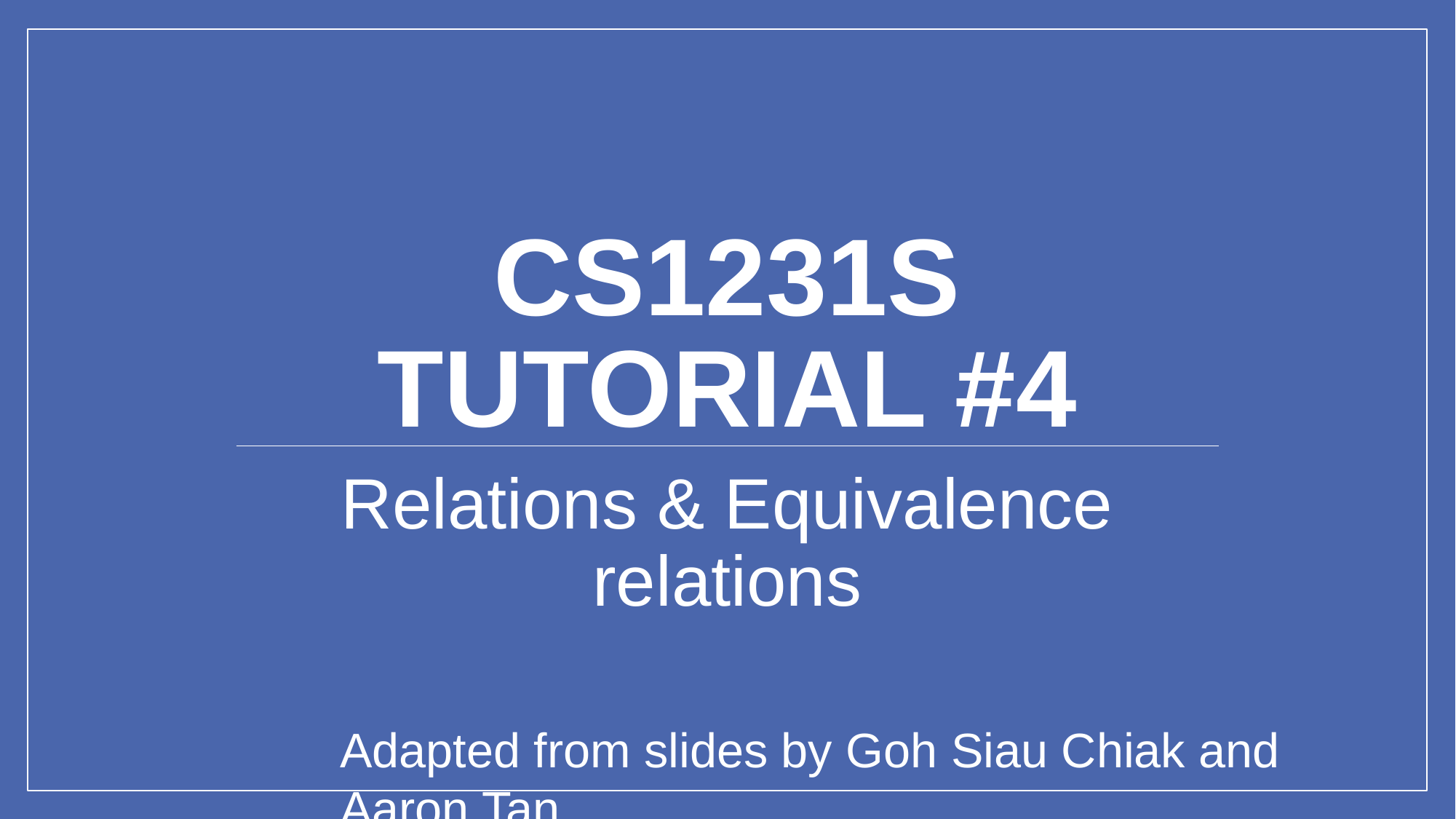

# Cs1231s tutorial #4
Relations & Equivalence relations
Adapted from slides by Goh Siau Chiak and Aaron Tan